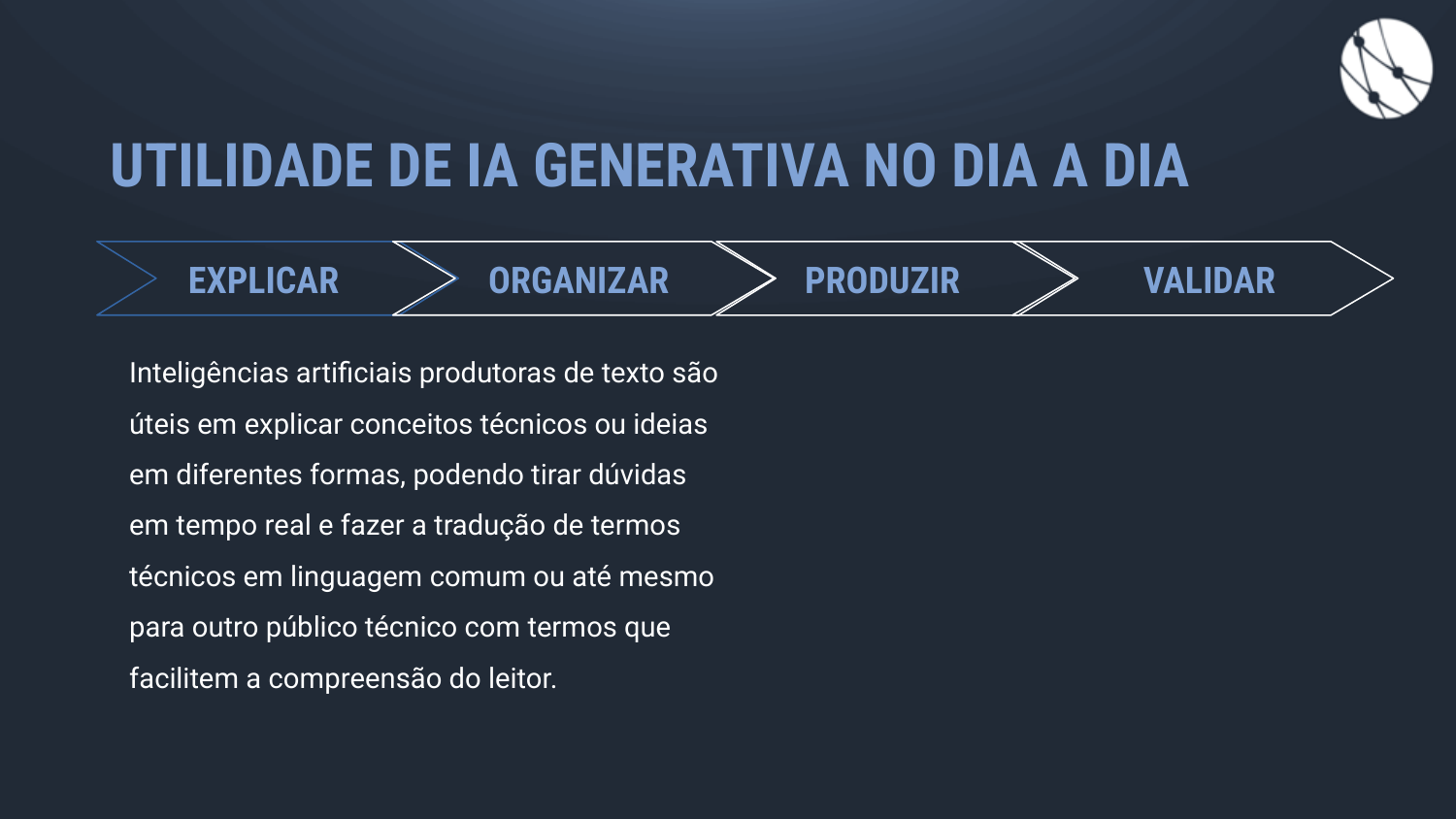

# UTILIDADE DE IA GENERATIVA NO DIA A DIA

EXPLICAR

ORGANIZAR
PRODUZIR
VALIDAR

Inteligências artificiais produtoras de texto são úteis em explicar conceitos técnicos ou ideias em diferentes formas, podendo tirar dúvidas em tempo real e fazer a tradução de termos técnicos em linguagem comum ou até mesmo para outro público técnico com termos que facilitem a compreensão do leitor.